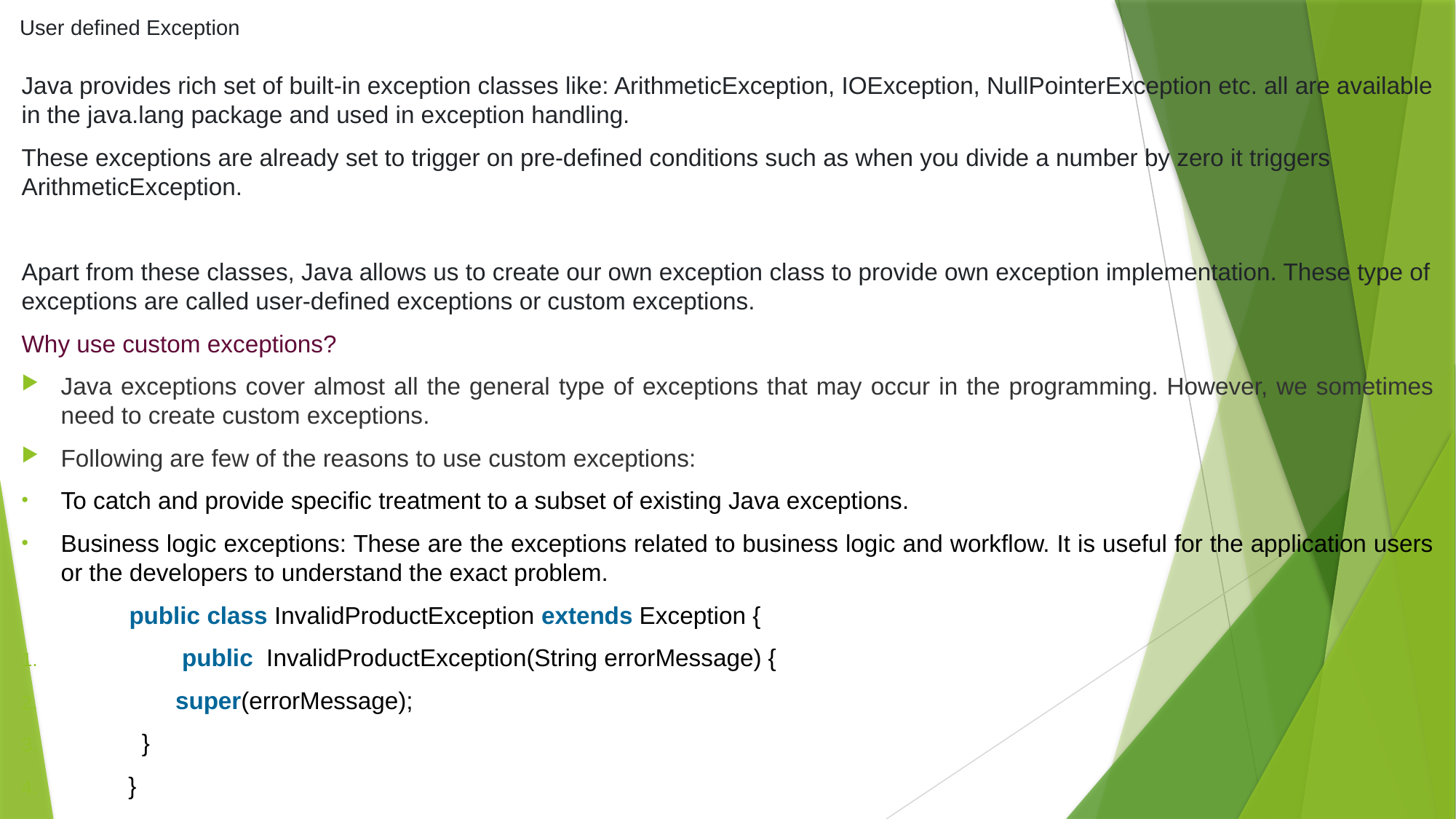

# User defined Exception
Java provides rich set of built-in exception classes like: ArithmeticException, IOException, NullPointerException etc. all are available in the java.lang package and used in exception handling.
These exceptions are already set to trigger on pre-defined conditions such as when you divide a number by zero it triggers ArithmeticException.

Apart from these classes, Java allows us to create our own exception class to provide own exception implementation. These type of exceptions are called user-defined exceptions or custom exceptions.
Why use custom exceptions?
Java exceptions cover almost all the general type of exceptions that may occur in the programming. However, we sometimes need to create custom exceptions.
Following are few of the reasons to use custom exceptions:
To catch and provide specific treatment to a subset of existing Java exceptions.
Business logic exceptions: These are the exceptions related to business logic and workflow. It is useful for the application users or the developers to understand the exact problem.
                public class InvalidProductException extends Exception {
                  public  InvalidProductException(String errorMessage) {
                 super(errorMessage);
            }
          }